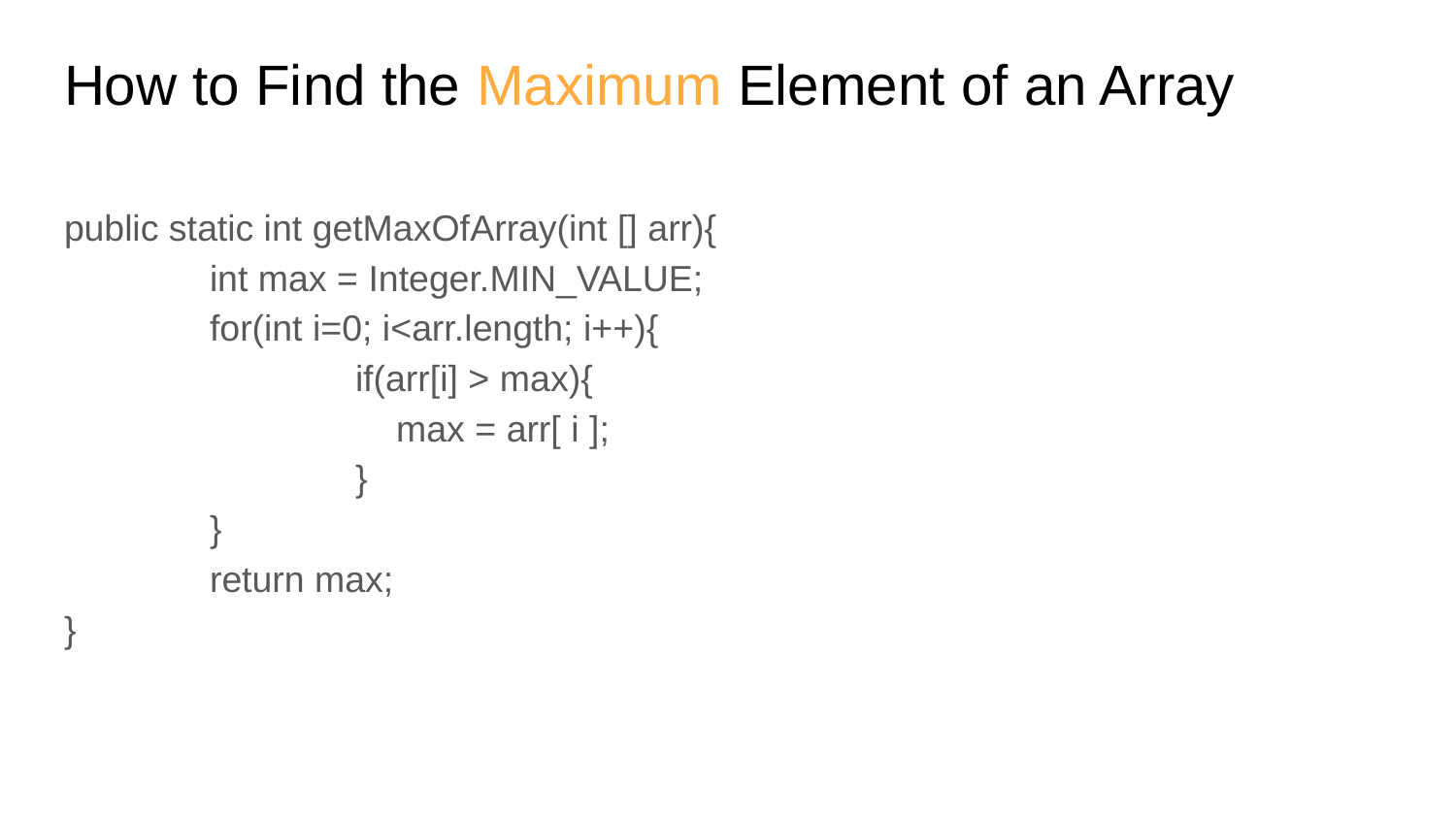

# How to Find the Maximum Element of an Array
public static int getMaxOfArray(int [] arr){
	int max = Integer.MIN_VALUE;
	for(int i=0; i<arr.length; i++){
		if(arr[i] > max){
		    max = arr[ i ];
		}
	}
	return max;
}